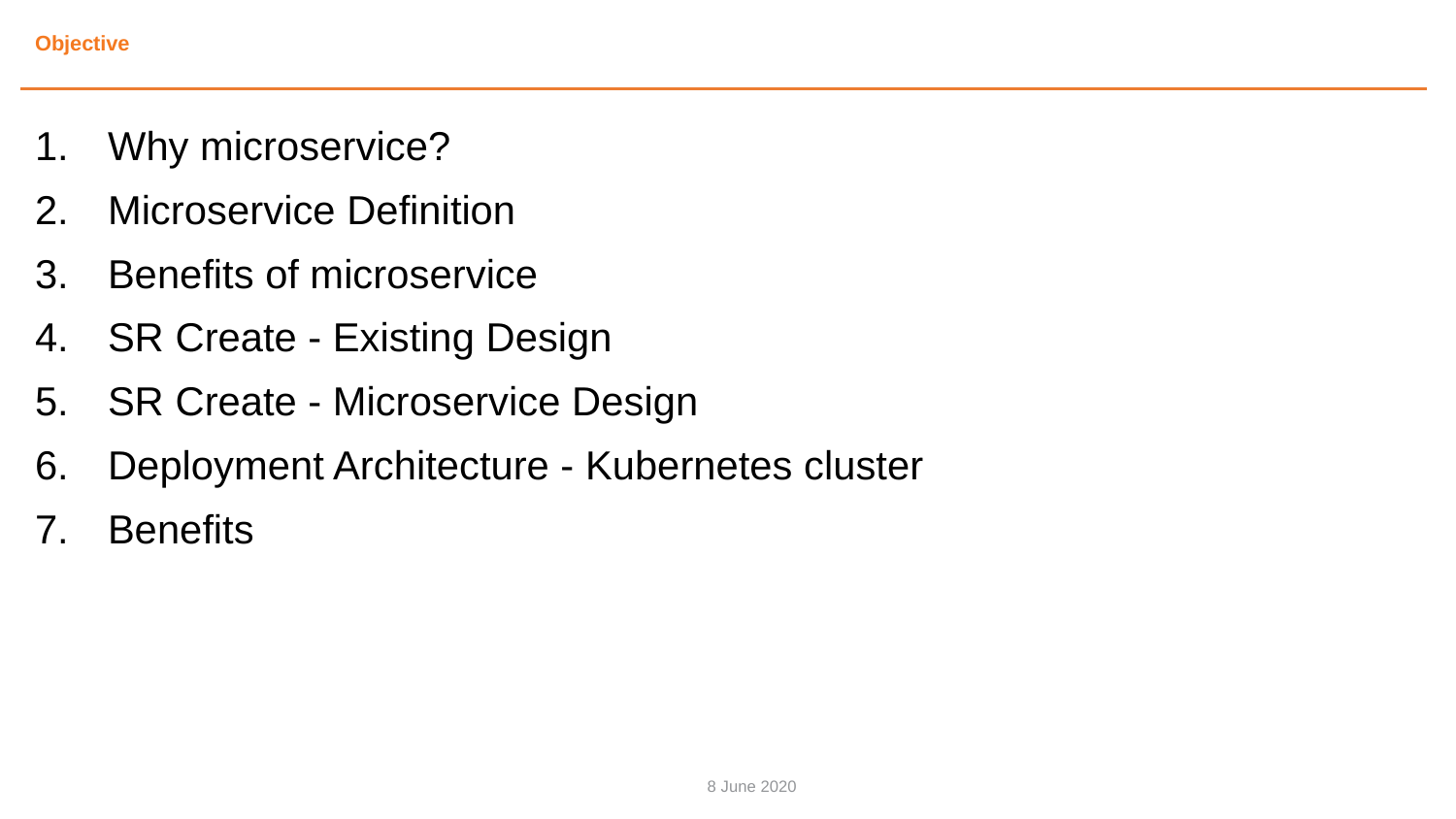

# Objective
Why microservice?
Microservice Definition
Benefits of microservice
SR Create - Existing Design
SR Create - Microservice Design
Deployment Architecture - Kubernetes cluster
Benefits

8 June 2020